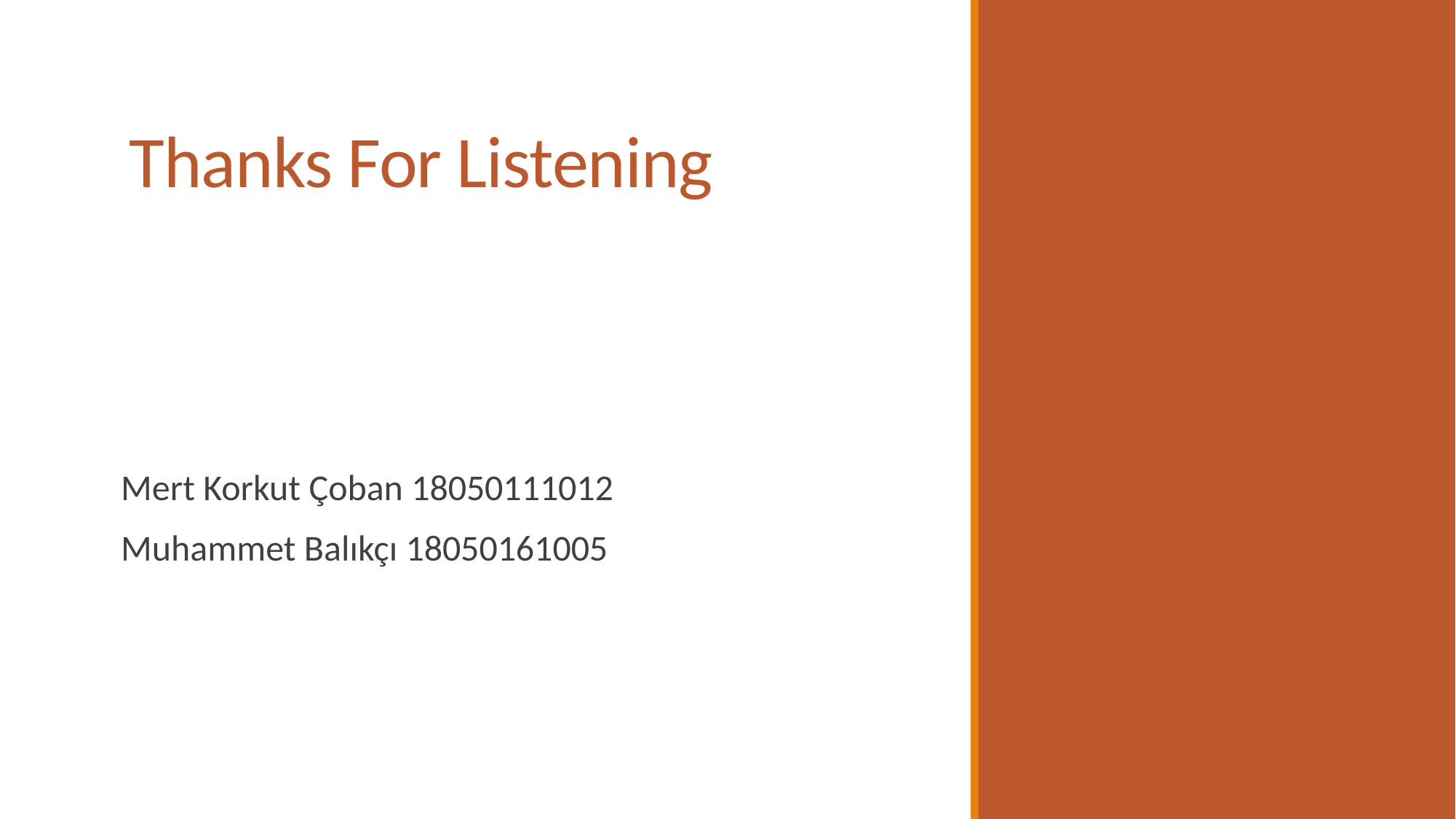

# Thanks For Listening
Mert Korkut Çoban 18050111012
Muhammet Balıkçı 18050161005